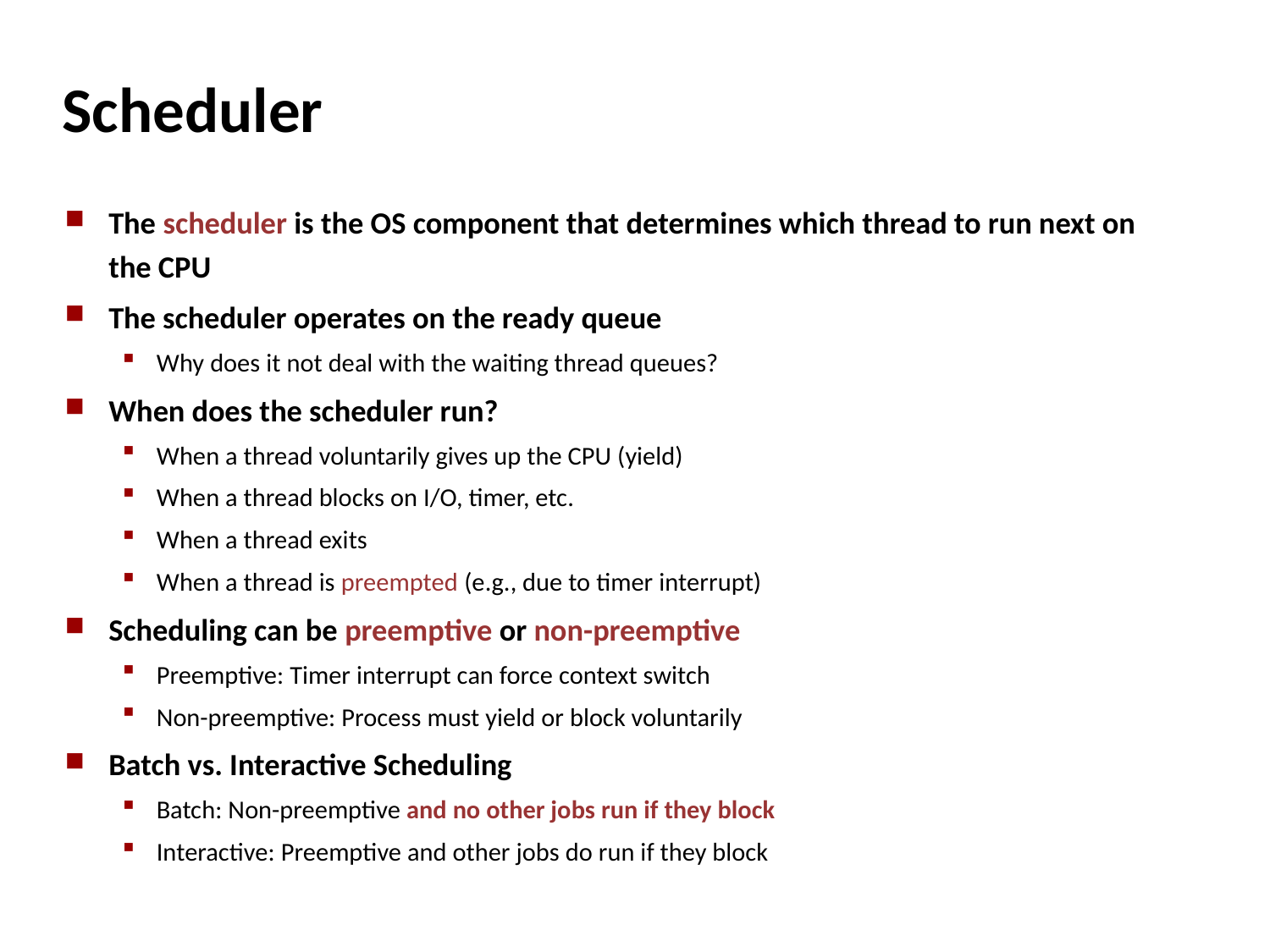

# Scheduler
The scheduler is the OS component that determines which thread to run next on the CPU
The scheduler operates on the ready queue
Why does it not deal with the waiting thread queues?
When does the scheduler run?
When a thread voluntarily gives up the CPU (yield)‏
When a thread blocks on I/O, timer, etc.
When a thread exits
When a thread is preempted (e.g., due to timer interrupt)‏
Scheduling can be preemptive or non-preemptive
Preemptive: Timer interrupt can force context switch
Non-preemptive: Process must yield or block voluntarily
Batch vs. Interactive Scheduling
Batch: Non-preemptive and no other jobs run if they block
Interactive: Preemptive and other jobs do run if they block